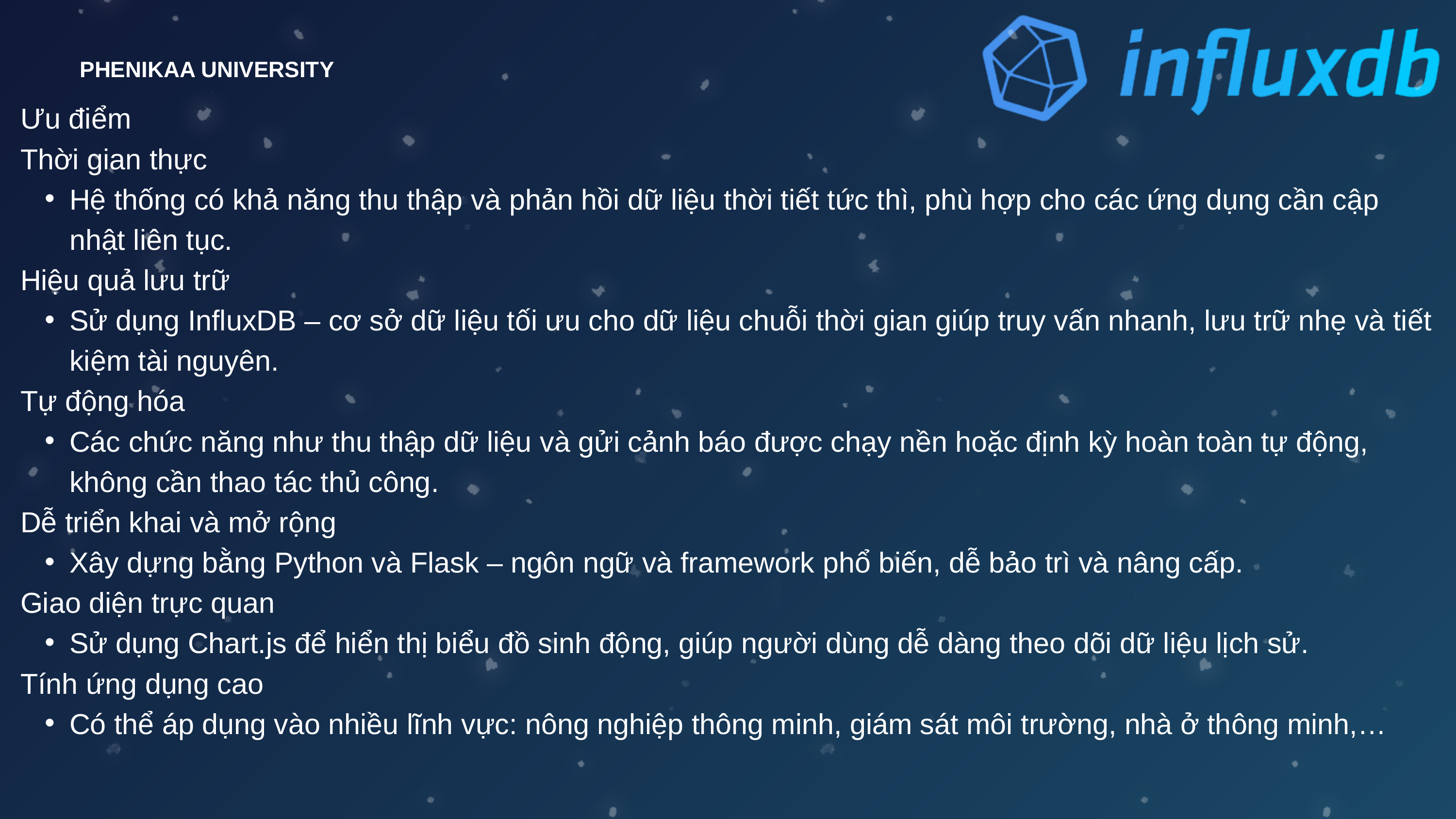

PHENIKAA UNIVERSITY
Ưu điểm
Thời gian thực
Hệ thống có khả năng thu thập và phản hồi dữ liệu thời tiết tức thì, phù hợp cho các ứng dụng cần cập nhật liên tục.
Hiệu quả lưu trữ
Sử dụng InfluxDB – cơ sở dữ liệu tối ưu cho dữ liệu chuỗi thời gian giúp truy vấn nhanh, lưu trữ nhẹ và tiết kiệm tài nguyên.
Tự động hóa
Các chức năng như thu thập dữ liệu và gửi cảnh báo được chạy nền hoặc định kỳ hoàn toàn tự động, không cần thao tác thủ công.
Dễ triển khai và mở rộng
Xây dựng bằng Python và Flask – ngôn ngữ và framework phổ biến, dễ bảo trì và nâng cấp.
Giao diện trực quan
Sử dụng Chart.js để hiển thị biểu đồ sinh động, giúp người dùng dễ dàng theo dõi dữ liệu lịch sử.
Tính ứng dụng cao
Có thể áp dụng vào nhiều lĩnh vực: nông nghiệp thông minh, giám sát môi trường, nhà ở thông minh,…